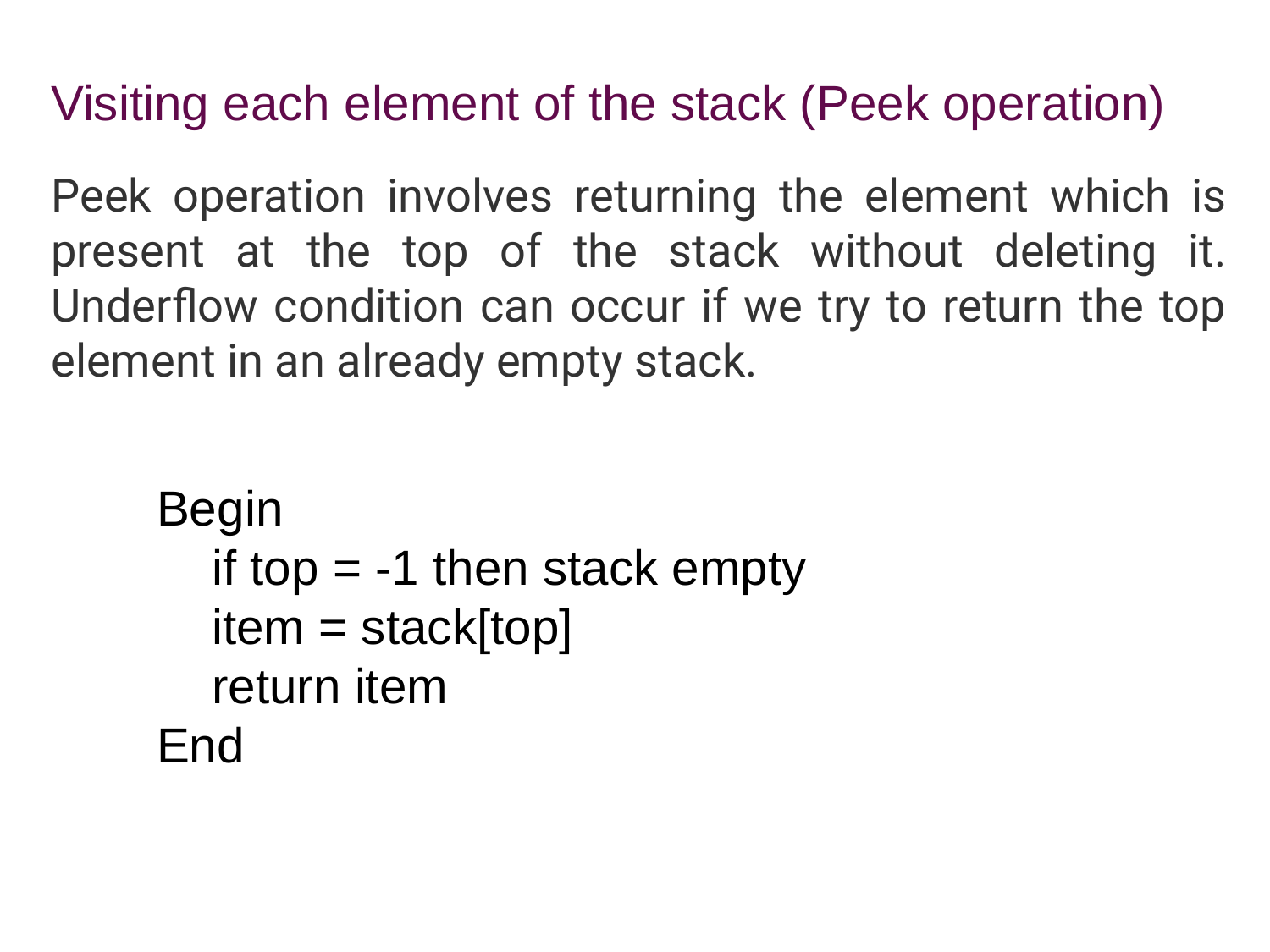

Visiting each element of the stack (Peek operation)
Peek operation involves returning the element which is present at the top of the stack without deleting it. Underflow condition can occur if we try to return the top element in an already empty stack.
Begin
    if top = -1 then stack empty
    item = stack[top]
    return item
End